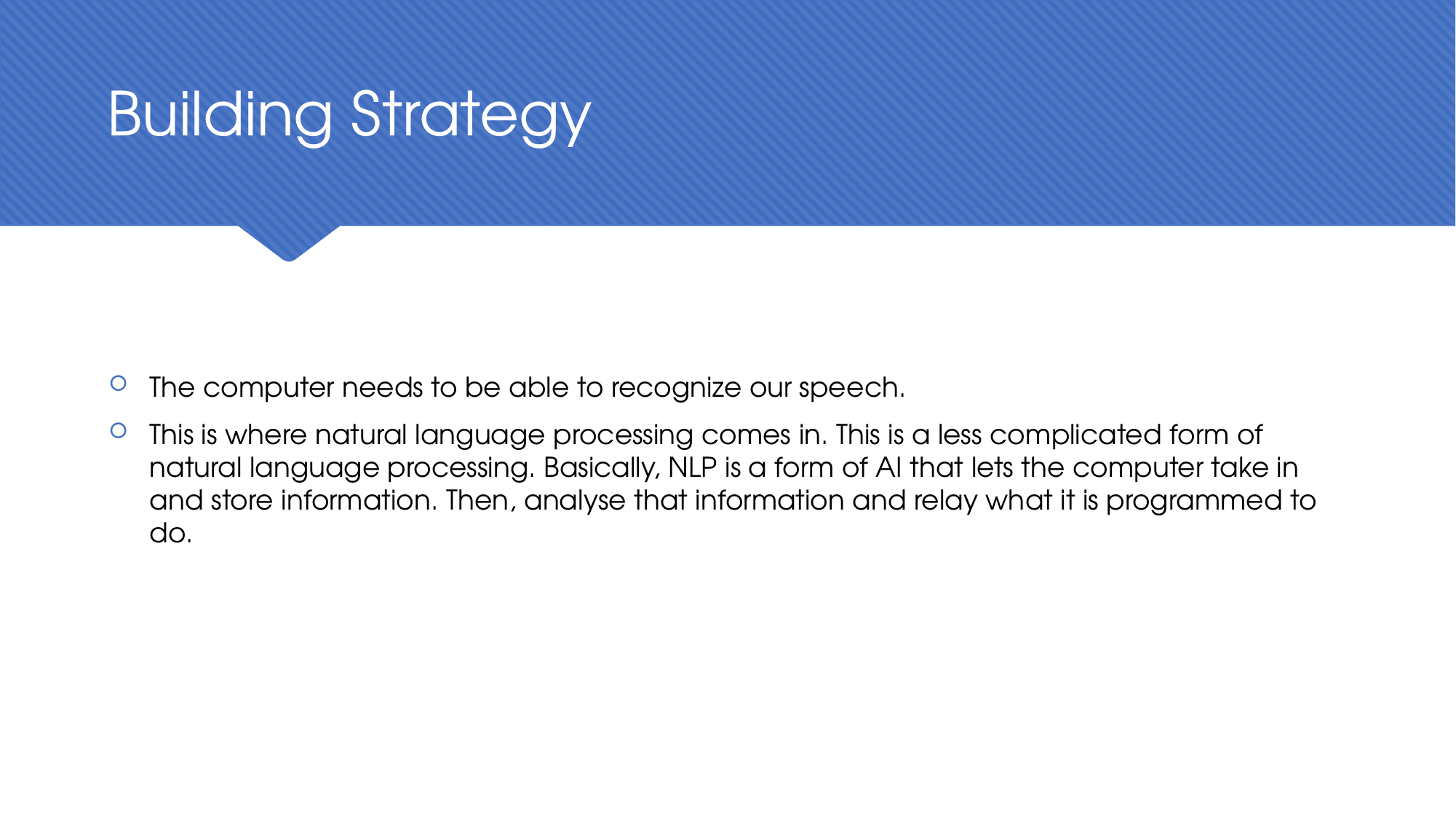

# Building Strategy
The computer needs to be able to recognize our speech.
This is where natural language processing comes in. This is a less complicated form of natural language processing. Basically, NLP is a form of AI that lets the computer take in and store information. Then, analyse that information and relay what it is programmed to do.